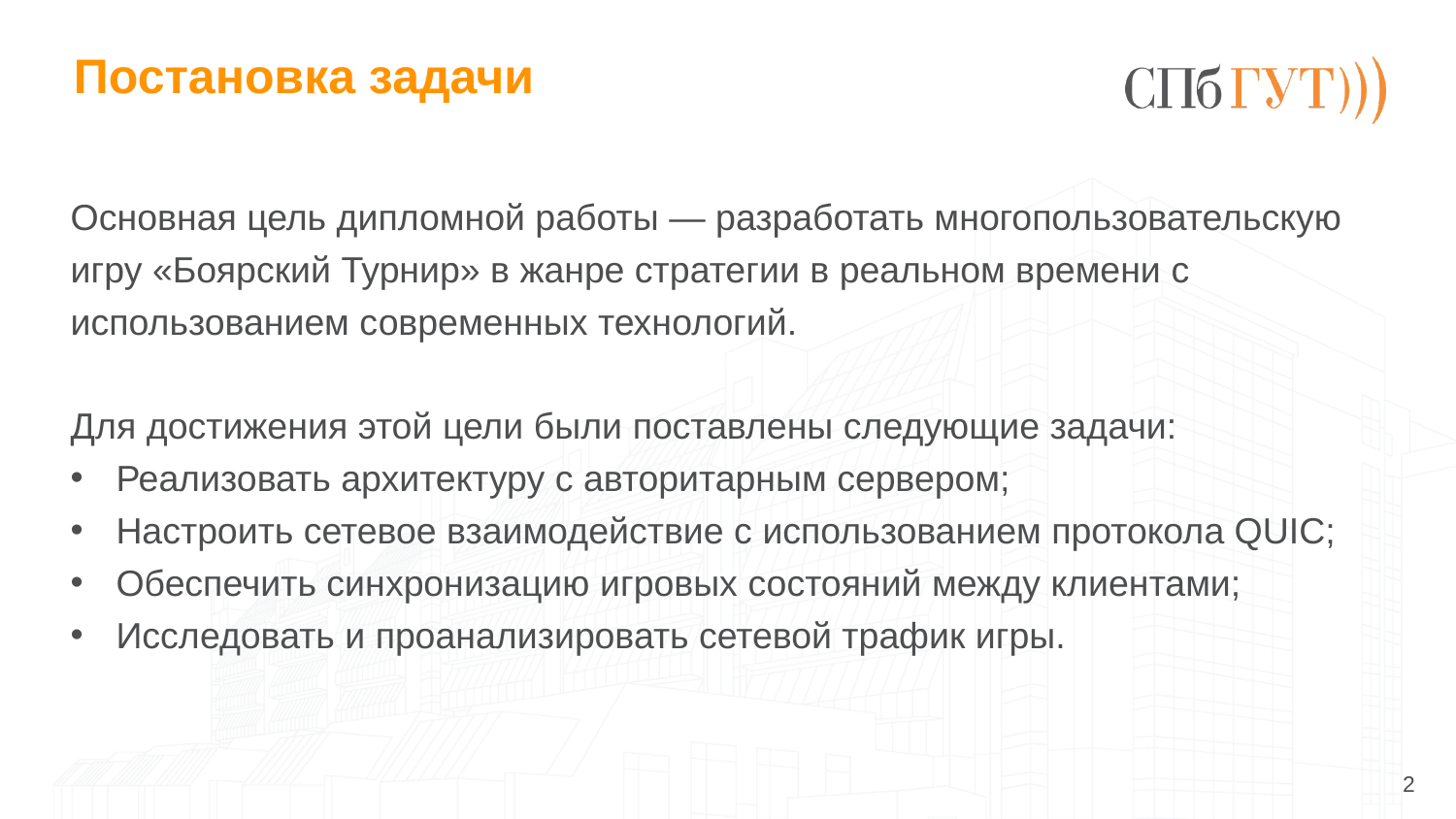

# Постановка задачи
Основная цель дипломной работы — разработать многопользовательскую игру «Боярский Турнир» в жанре стратегии в реальном времени с использованием современных технологий.

Для достижения этой цели были поставлены следующие задачи:
Реализовать архитектуру с авторитарным сервером;
Настроить сетевое взаимодействие с использованием протокола QUIC;
Обеспечить синхронизацию игровых состояний между клиентами;
Исследовать и проанализировать сетевой трафик игры.
2